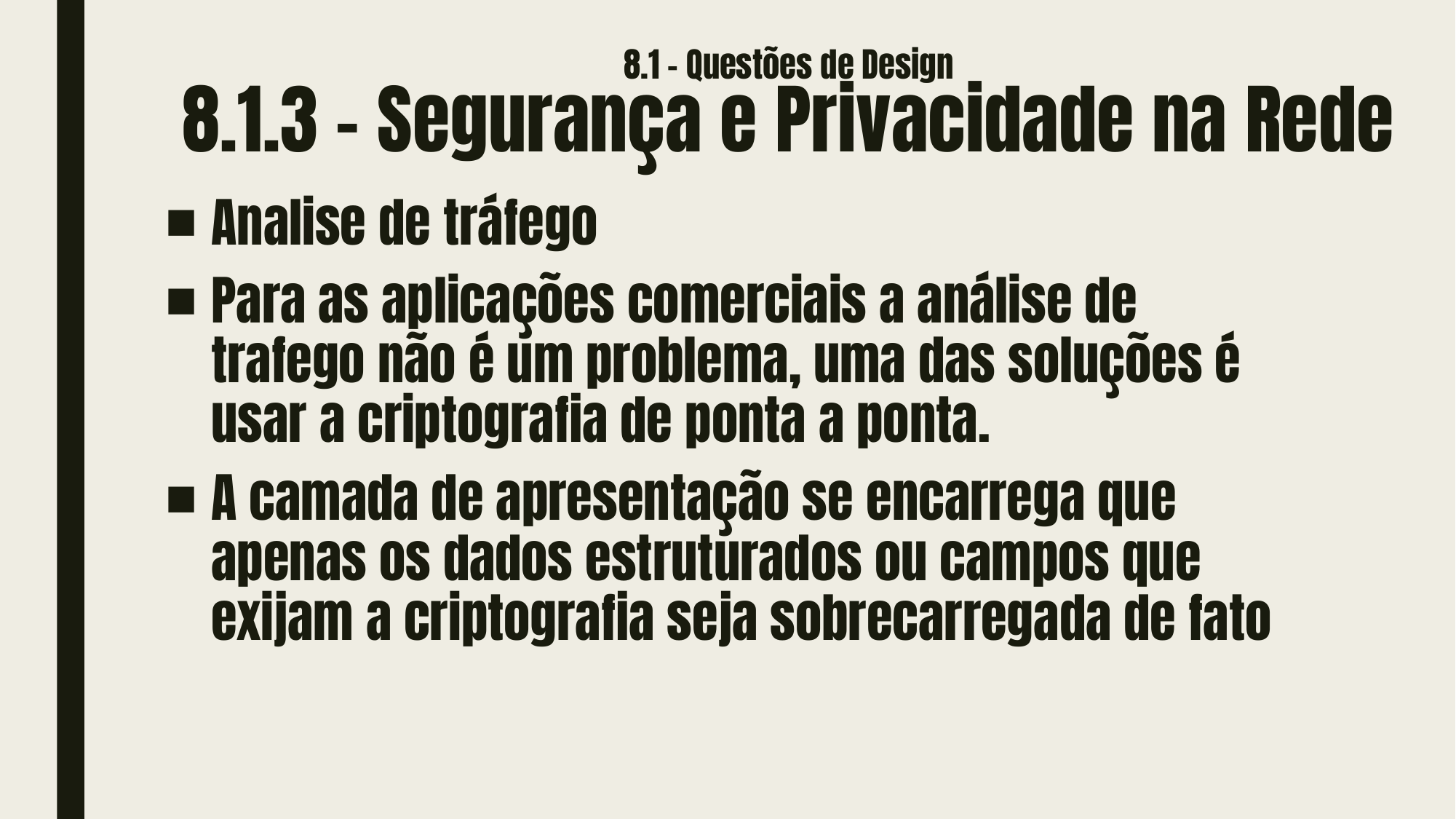

# 8.1 - Questões de Design 8.1.3 - Segurança e Privacidade na Rede
Analise de tráfego
Para as aplicações comerciais a análise de trafego não é um problema, uma das soluções é usar a criptografia de ponta a ponta.
A camada de apresentação se encarrega que apenas os dados estruturados ou campos que exijam a criptografia seja sobrecarregada de fato